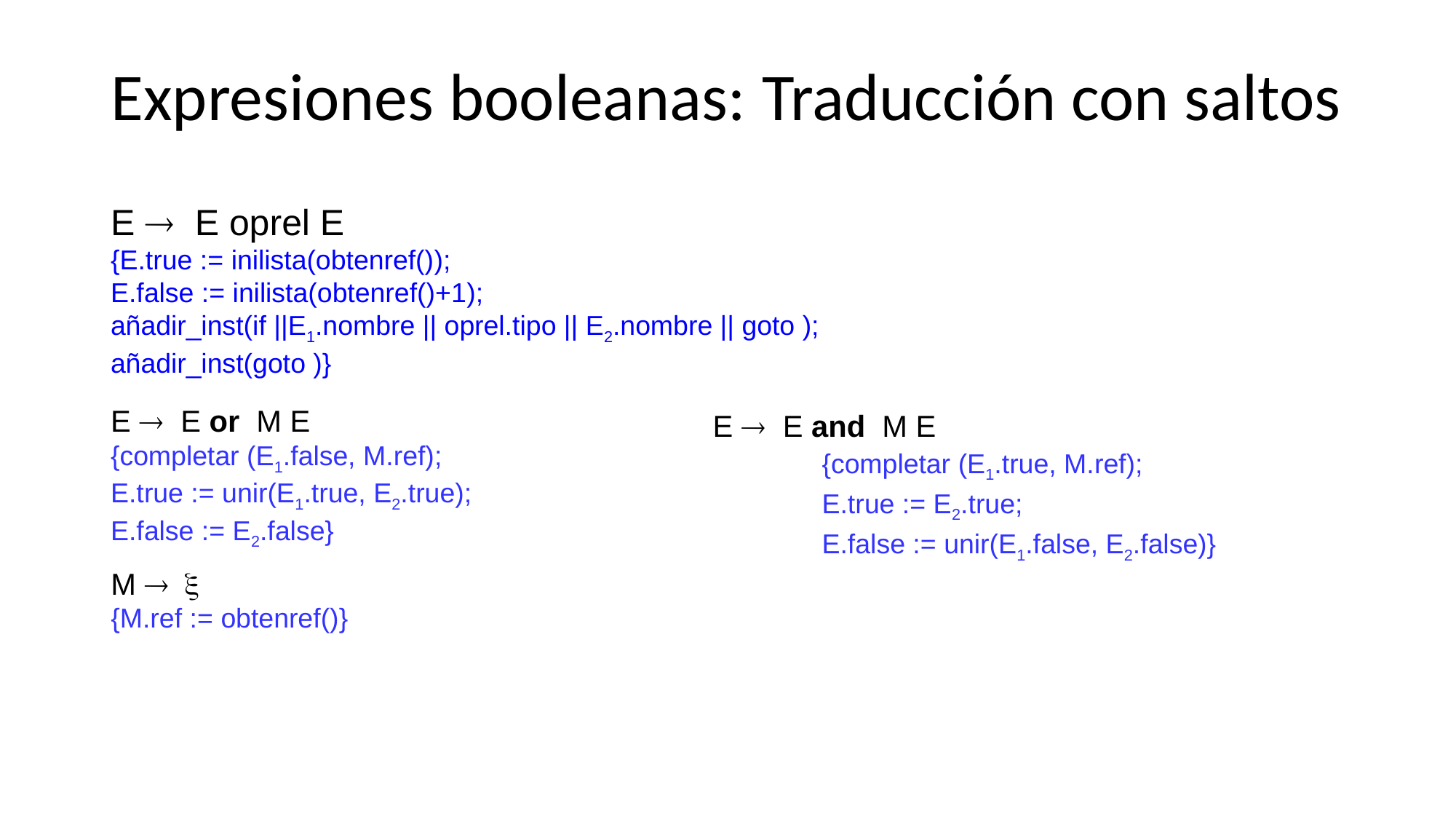

# Expresiones booleanas: Traducción con saltos
E →  E oprel E
{E.true := inilista(obtenref());
E.false := inilista(obtenref()+1);
añadir_inst(if ||E1.nombre || oprel.tipo || E2.nombre || goto );
añadir_inst(goto )}
E →  E or  M E
{completar (E1.false, M.ref);
E.true := unir(E1.true, E2.true);
E.false := E2.false}
E →  E and  M E
	{completar (E1.true, M.ref);
	E.true := E2.true;
	E.false := unir(E1.false, E2.false)}
M → ξ
{M.ref := obtenref()}